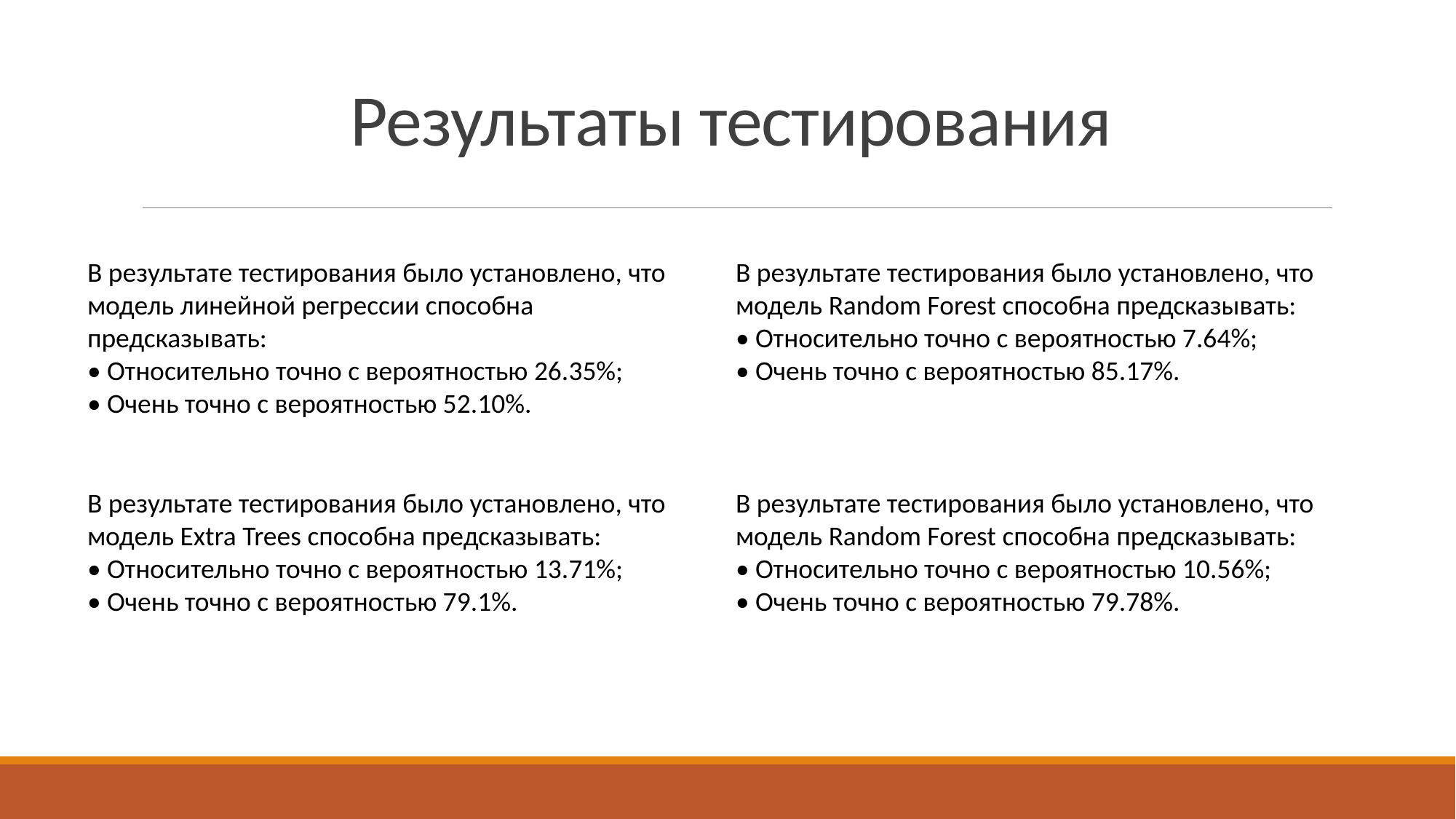

# Результаты тестирования
В результате тестирования было установлено, что модель линейной регрессии способна предсказывать:
• Относительно точно с вероятностью 26.35%;
• Очень точно с вероятностью 52.10%.

В результате тестирования было установлено, что модель Random Forest способна предсказывать:
• Относительно точно с вероятностью 7.64%;
• Очень точно с вероятностью 85.17%.

В результате тестирования было установлено, что модель Extra Trees способна предсказывать:
• Относительно точно с вероятностью 13.71%;
• Очень точно с вероятностью 79.1%.

В результате тестирования было установлено, что модель Random Forest способна предсказывать:
• Относительно точно с вероятностью 10.56%;
• Очень точно с вероятностью 79.78%.